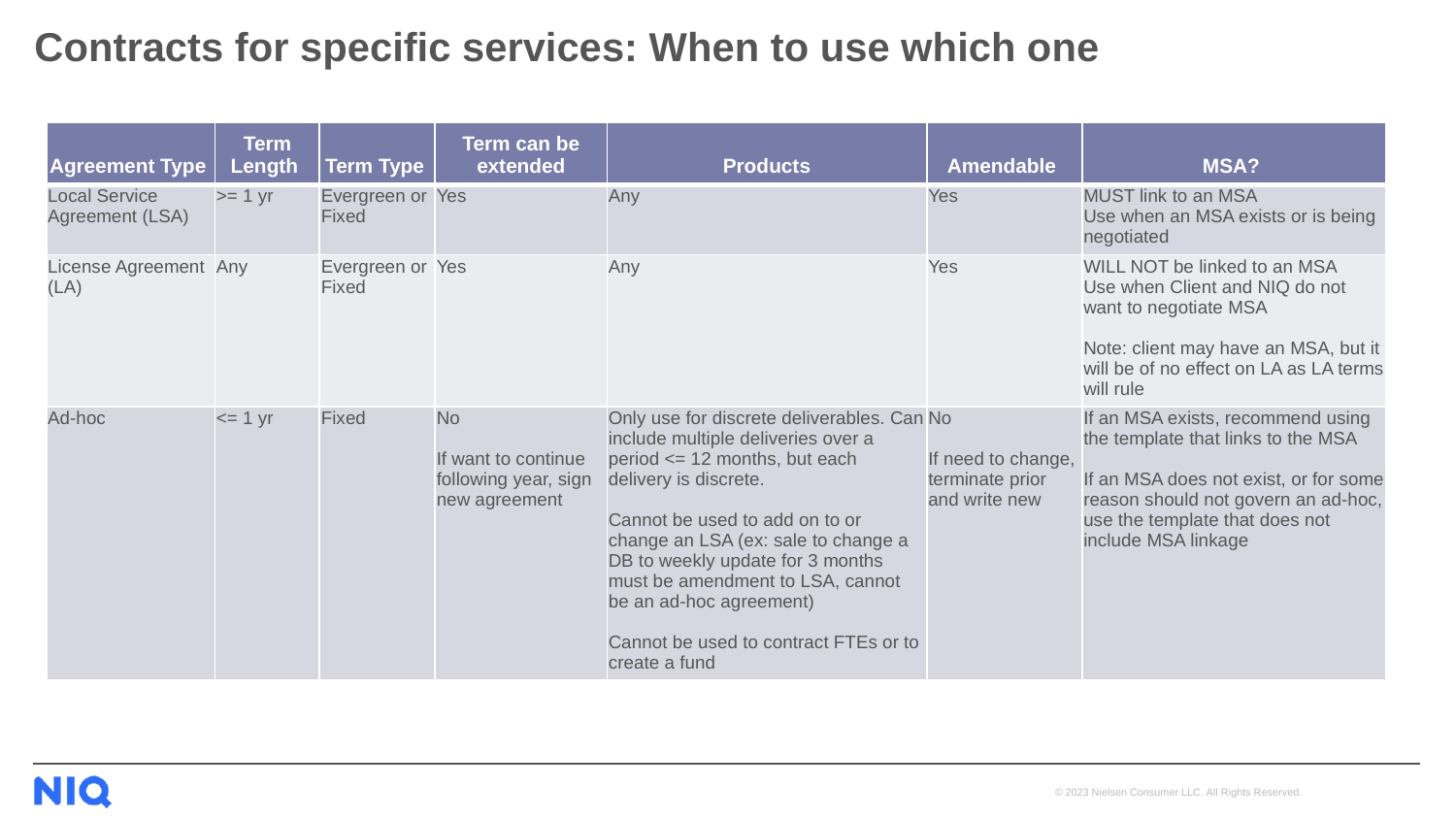

# Contracts for specific services: When to use which one
| Agreement Type | Term Length | Term Type | Term can be extended | Products | Amendable | MSA? |
| --- | --- | --- | --- | --- | --- | --- |
| Local Service Agreement (LSA) | >= 1 yr | Evergreen or Fixed | Yes | Any | Yes | MUST link to an MSA  Use when an MSA exists or is being negotiated |
| License Agreement (LA) | Any | Evergreen or Fixed | Yes | Any | Yes | WILL NOT be linked to an MSA Use when Client and NIQ do not want to negotiate MSA  Note: client may have an MSA, but it will be of no effect on LA as LA terms will rule |
| Ad-hoc | <= 1 yr | Fixed | No If want to continue following year, sign new agreement | Only use for discrete deliverables. Can include multiple deliveries over a period <= 12 months, but each delivery is discrete.  Cannot be used to add on to or change an LSA (ex: sale to change a DB to weekly update for 3 months must be amendment to LSA, cannot be an ad-hoc agreement) Cannot be used to contract FTEs or to create a fund | No If need to change, terminate prior and write new | If an MSA exists, recommend using the template that links to the MSA If an MSA does not exist, or for some reason should not govern an ad-hoc, use the template that does not include MSA linkage |